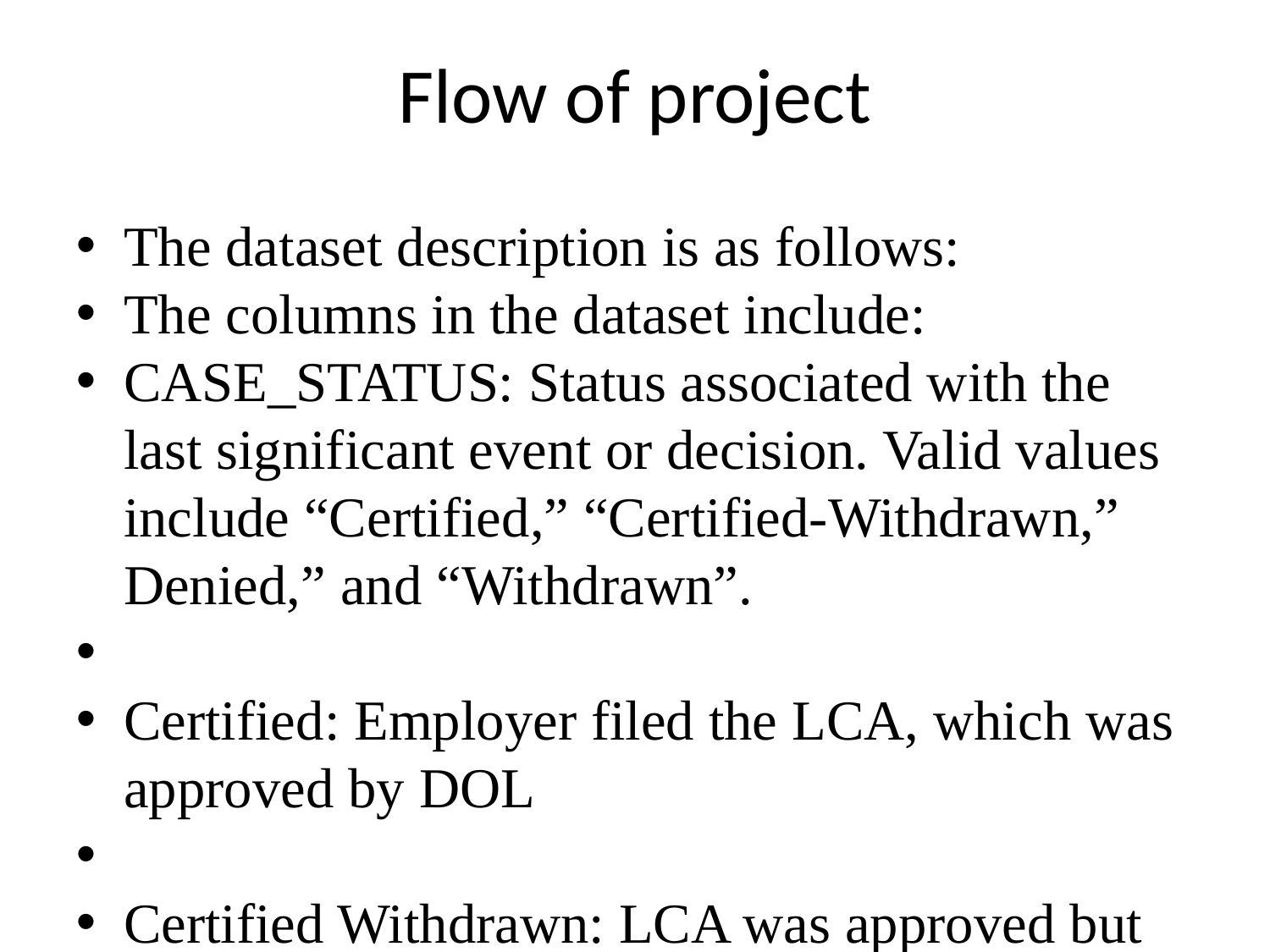

Flow of project

The dataset description is as follows:
The columns in the dataset include:
CASE_STATUS: Status associated with the last significant event or decision. Valid values include “Certified,” “Certified-Withdrawn,” Denied,” and “Withdrawn”.

Certified: Employer filed the LCA, which was approved by DOL

Certified Withdrawn: LCA was approved but later withdrawn by employer

Withdrawn: LCA was withdrawn by employer before approval

Denied: LCA was denied by DOL

EMPLOYER_NAME: Name of employer submitting labour condition application.